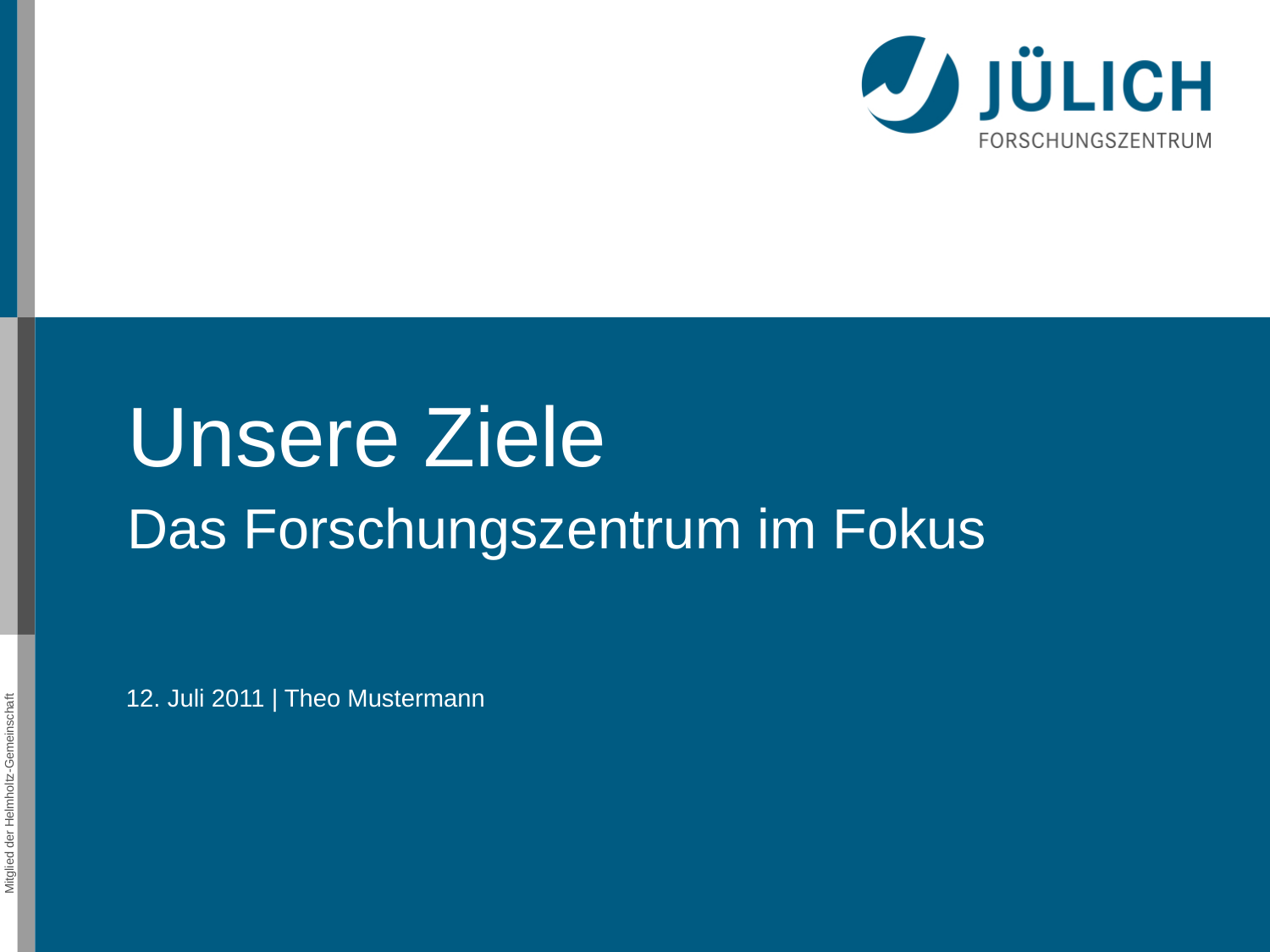

# Unsere Ziele
Das Forschungszentrum im Fokus
12. Juli 2011 | Theo Mustermann